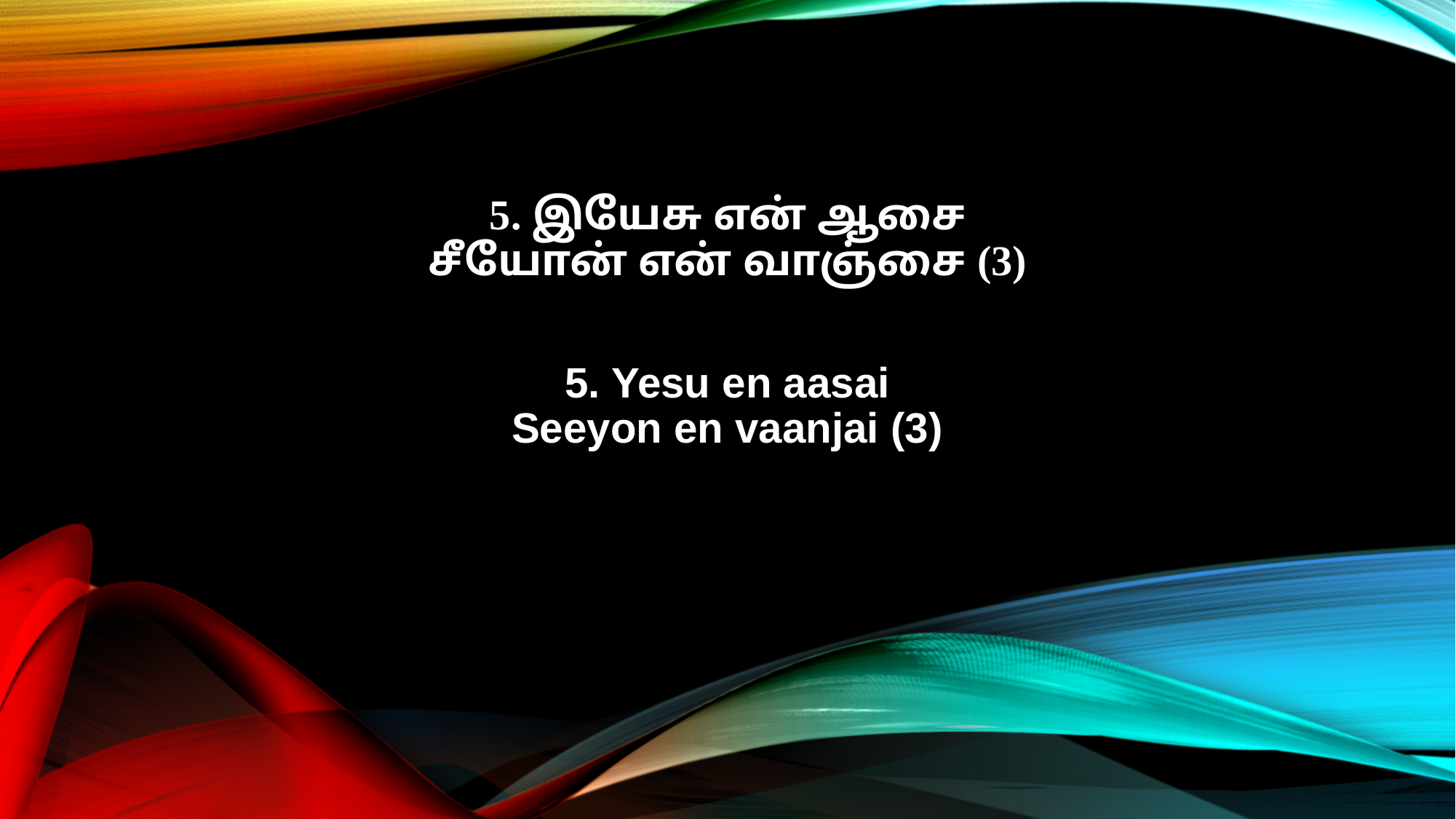

5. இயேசு என் ஆசை
சீயோன் என் வாஞ்சை (3)

5. Yesu en aasai
Seeyon en vaanjai (3)